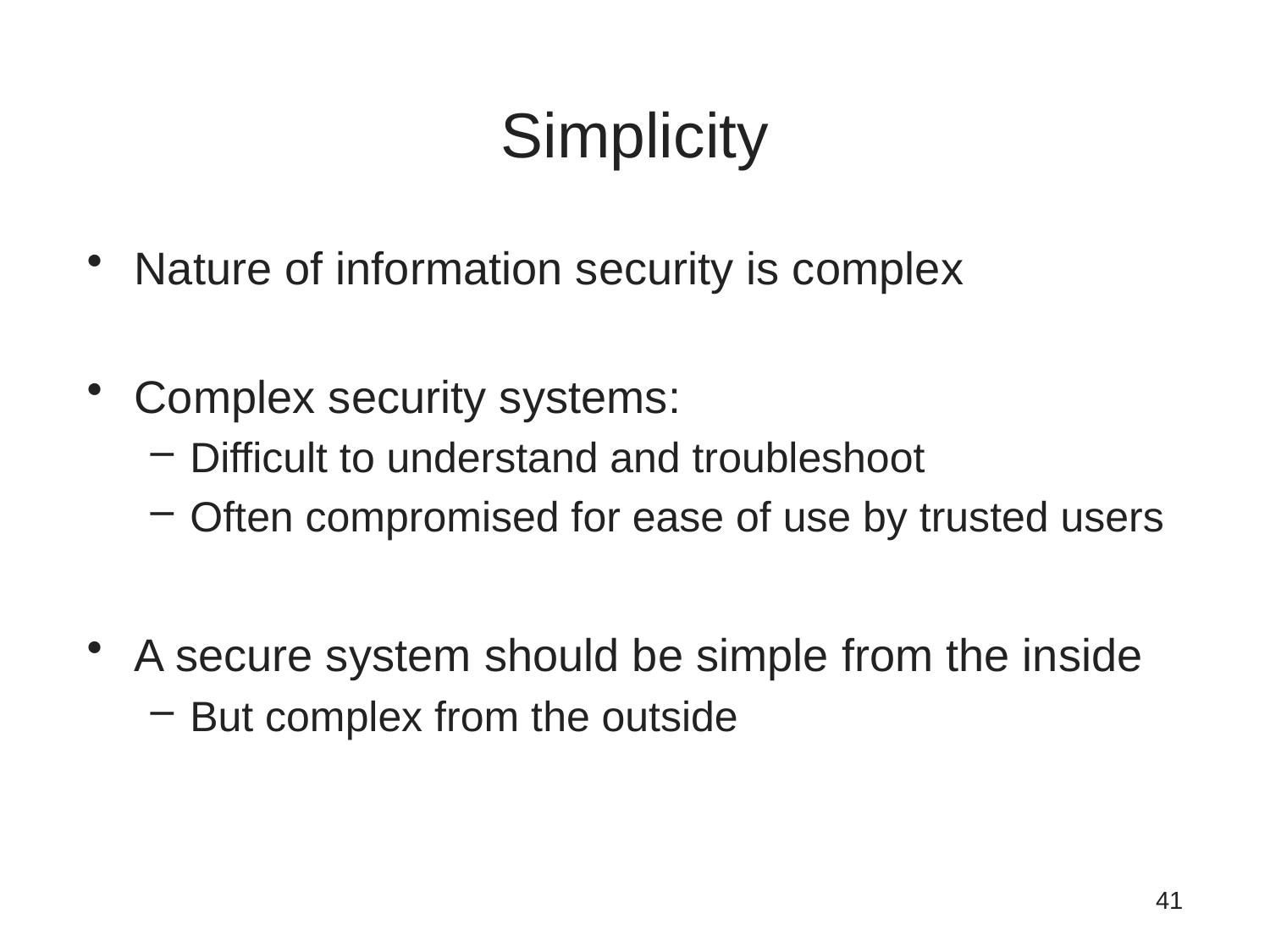

# Simplicity
Nature of information security is complex

Complex security systems:
Difficult to understand and troubleshoot
Often compromised for ease of use by trusted users

A secure system should be simple from the inside
But complex from the outside
41